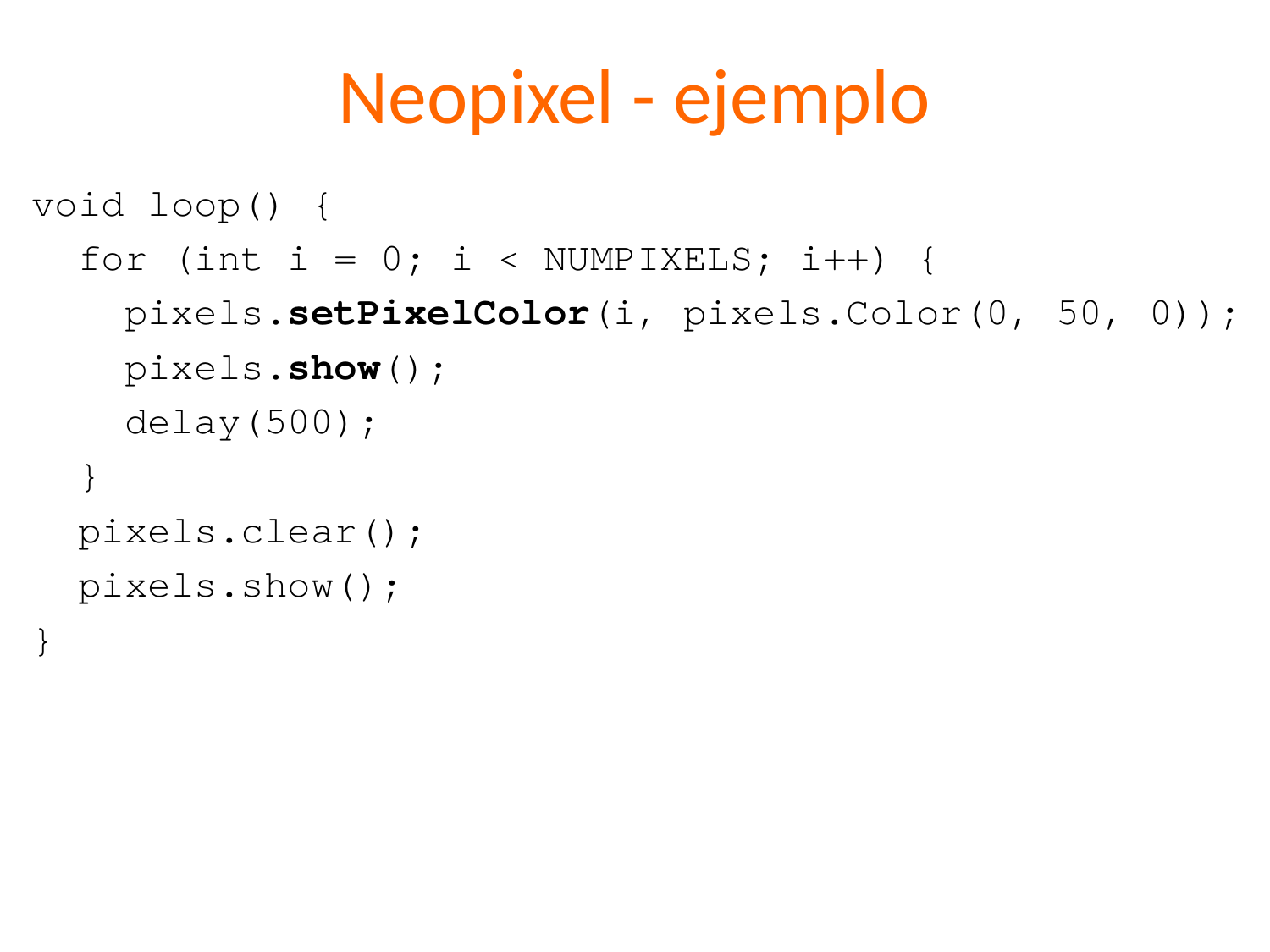

# Neopixel - ejemplo
void loop() {
  for (int i = 0; i < NUMPIXELS; i++) {
    pixels.setPixelColor(i, pixels.Color(0, 50, 0));
    pixels.show();
    delay(500);
  }
  pixels.clear();
  pixels.show();
}